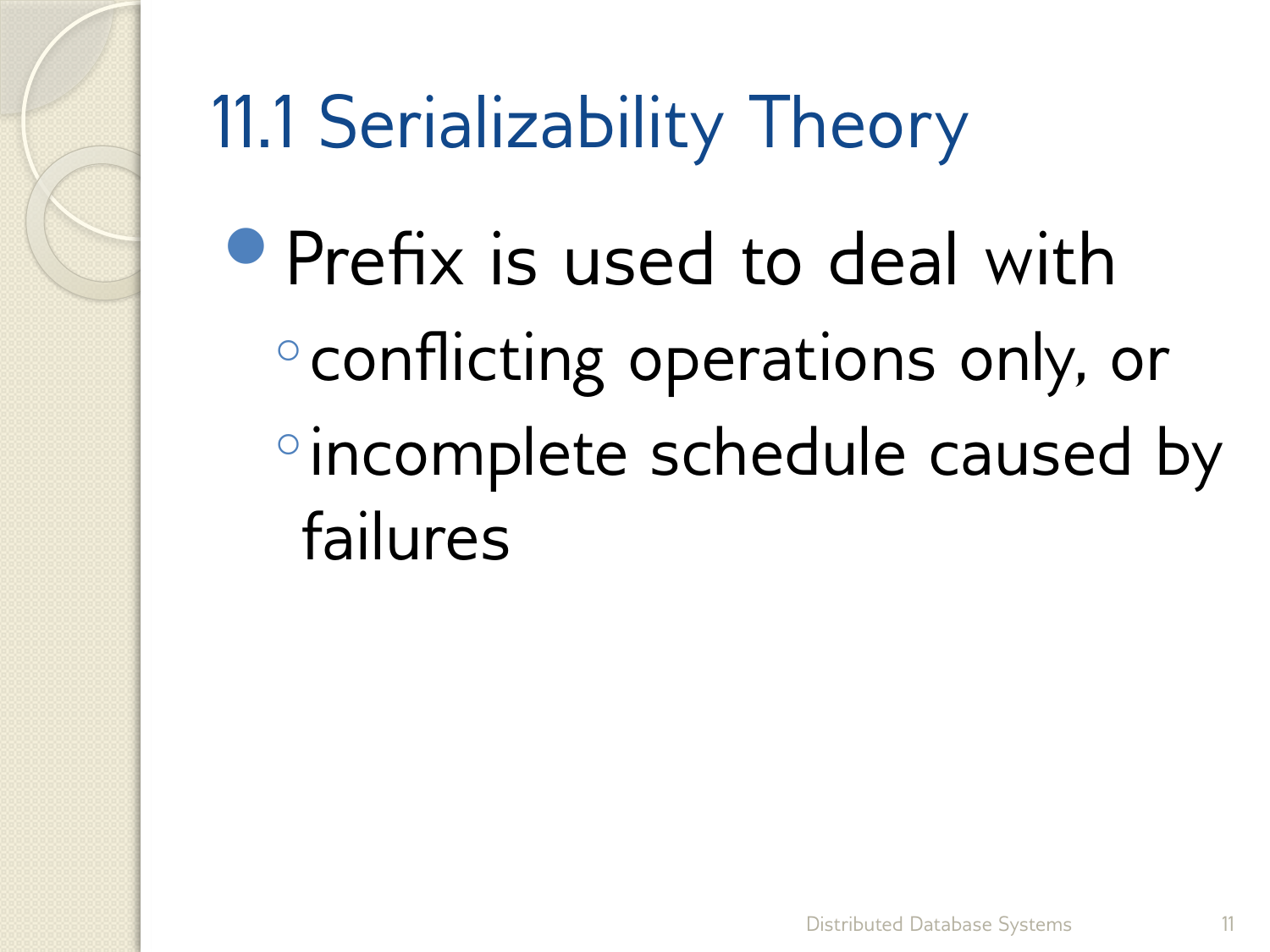

# 11.1 Serializability Theory
Prefix is used to deal with
conflicting operations only, or
incomplete schedule caused by failures
Distributed Database Systems
11